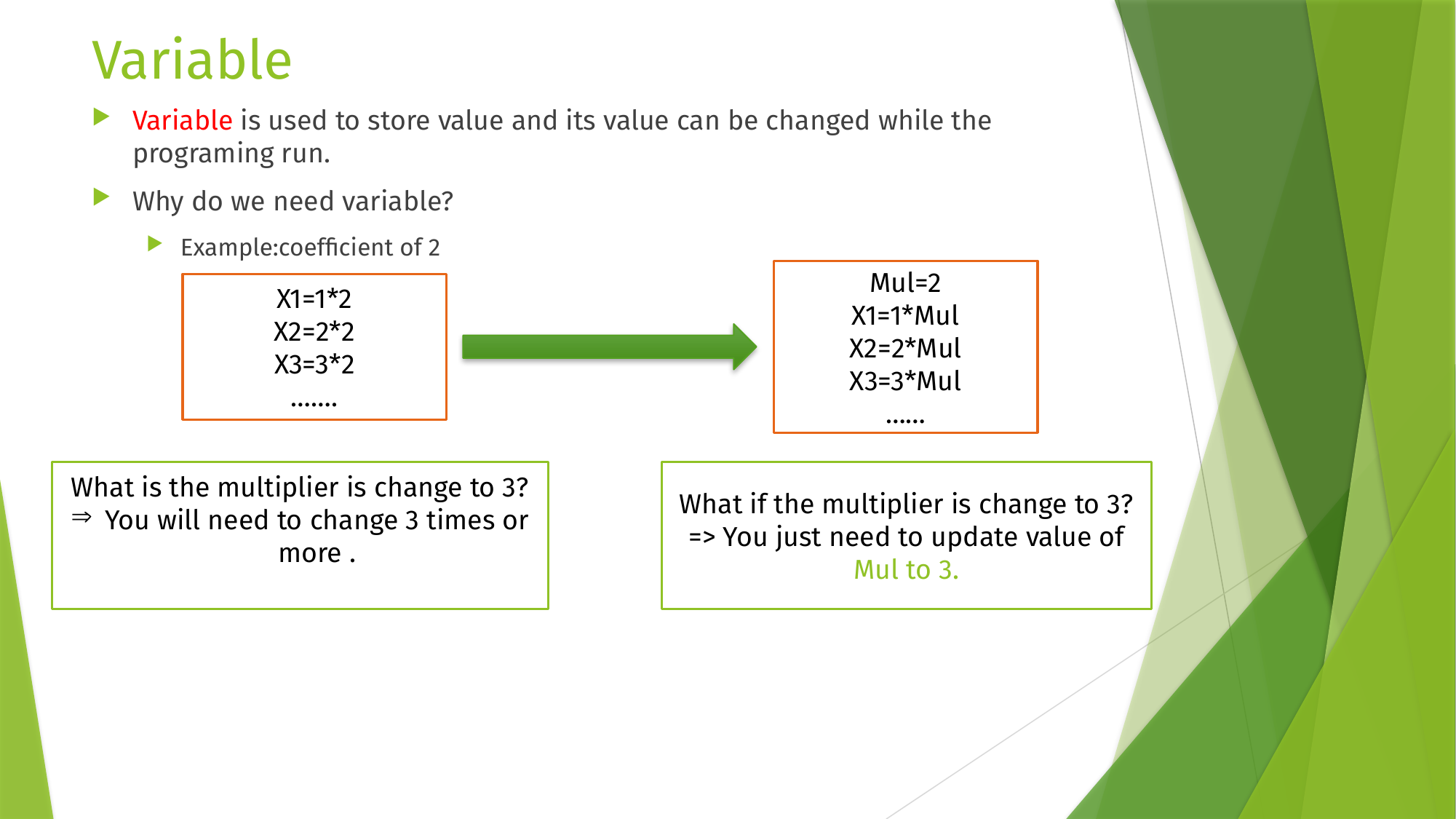

# Variable
Variable is used to store value and its value can be changed while the programing run.
Why do we need variable?
Example:coefficient of 2
Mul=2
X1=1*Mul
X2=2*Mul
X3=3*Mul
……
X1=1*2
X2=2*2
X3=3*2
…….

What is the multiplier is change to 3?
You will need to change 3 times or more .

What if the multiplier is change to 3?
=> You just need to update value of Mul to 3.